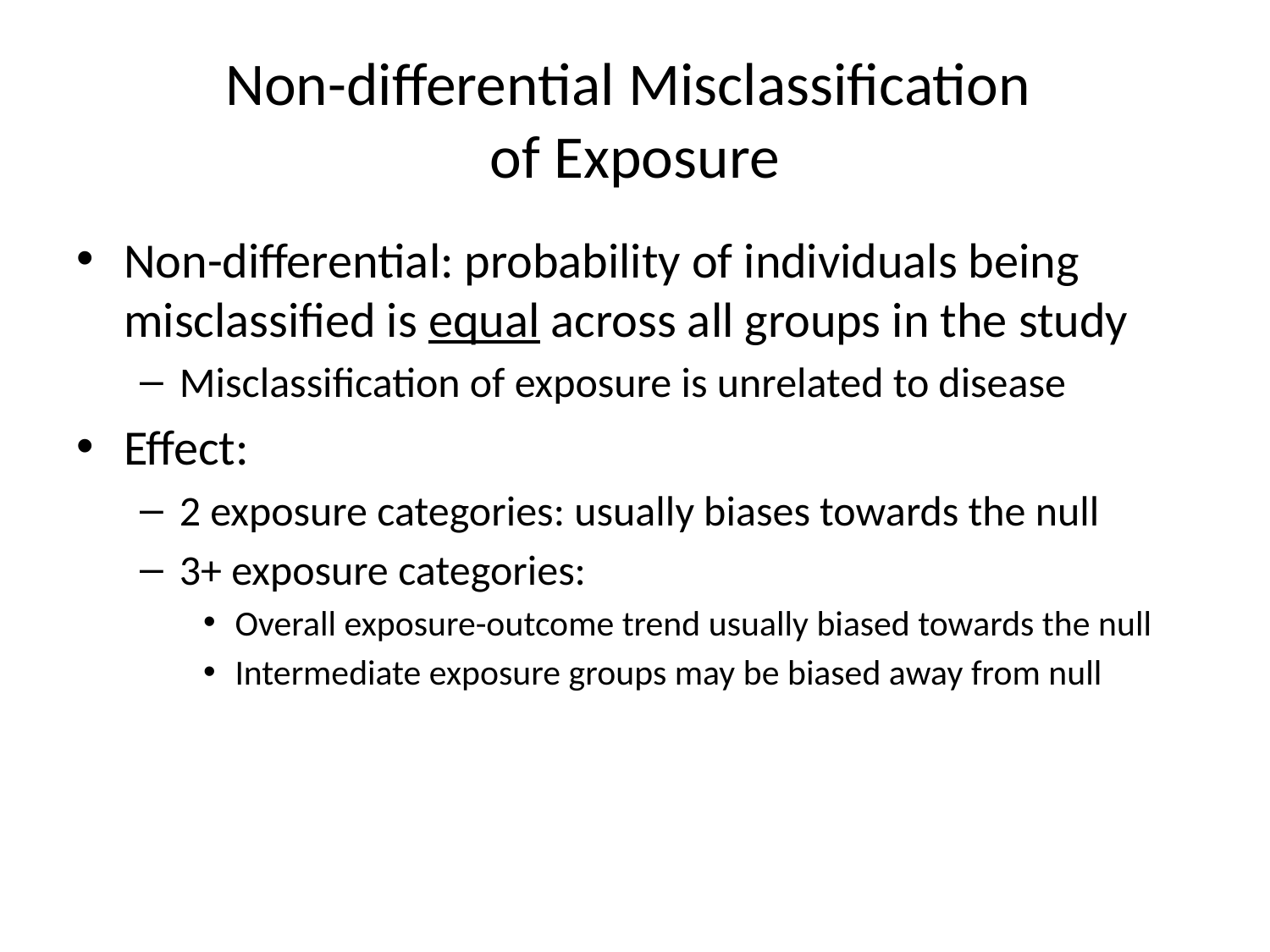

# Non-differential Misclassification of Exposure
Non-differential: probability of individuals being misclassified is equal across all groups in the study
Misclassification of exposure is unrelated to disease
Effect:
2 exposure categories: usually biases towards the null
3+ exposure categories:
Overall exposure-outcome trend usually biased towards the null
Intermediate exposure groups may be biased away from null